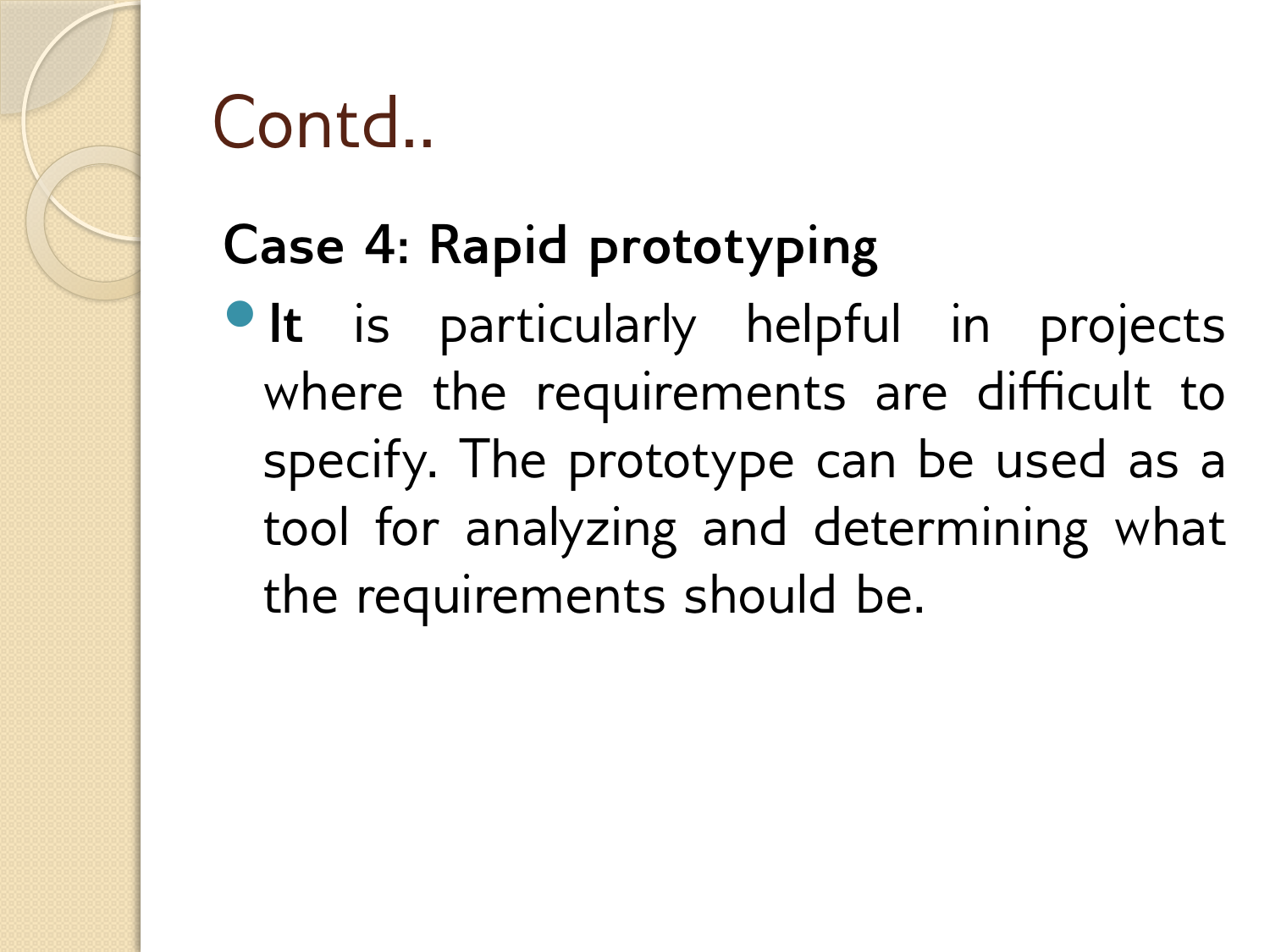

# Contd..
Case 4: Rapid prototyping
It is particularly helpful in projects where the requirements are difficult to specify. The prototype can be used as a tool for analyzing and determining what the requirements should be.